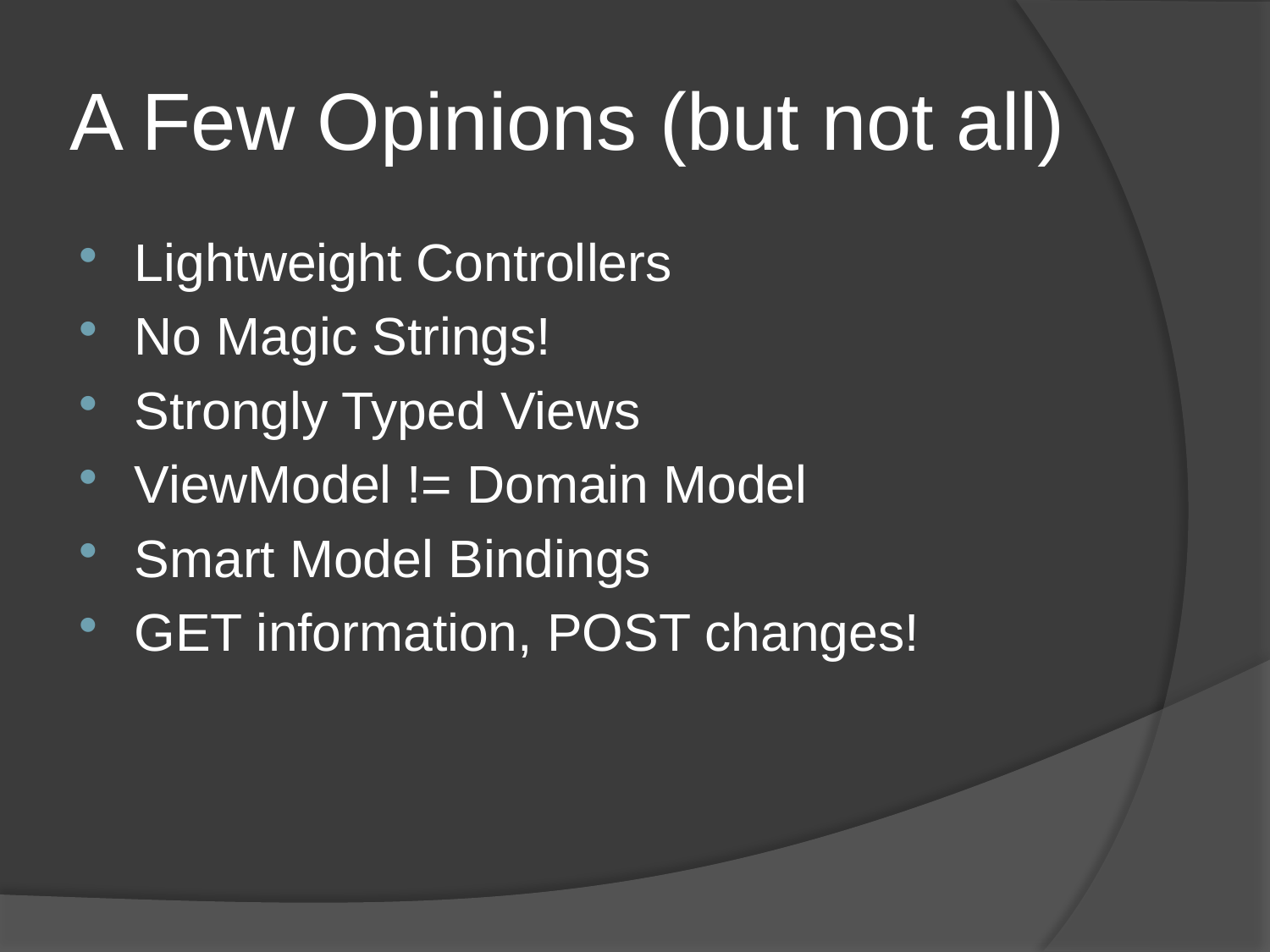

# A Few Opinions (but not all)
Lightweight Controllers
No Magic Strings!
Strongly Typed Views
ViewModel != Domain Model
Smart Model Bindings
GET information, POST changes!